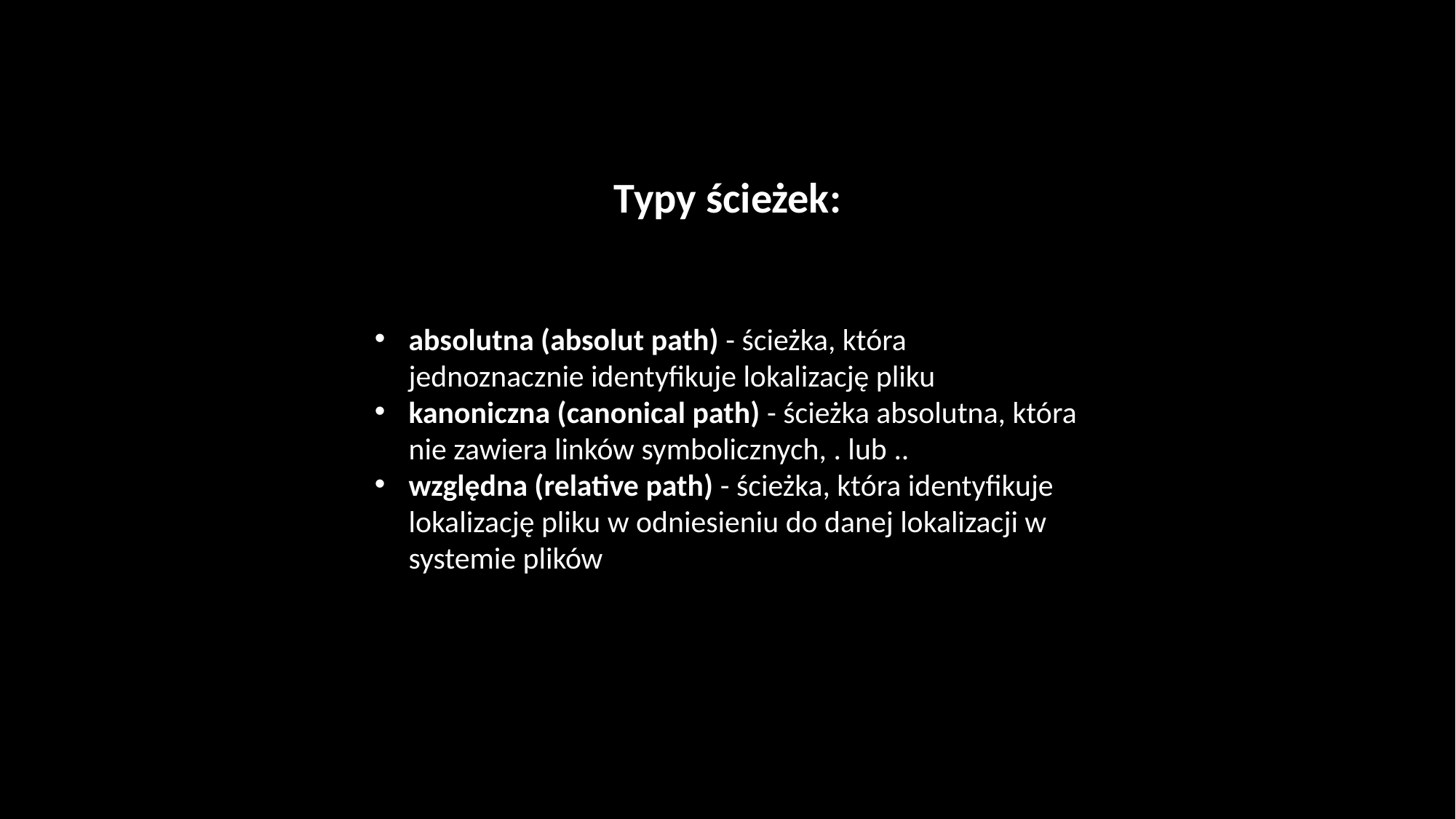

Typy ścieżek:

absolutna (absolut path) - ścieżka, która jednoznacznie identyfikuje lokalizację pliku
kanoniczna (canonical path) - ścieżka absolutna, która nie zawiera linków symbolicznych, . lub ..
względna (relative path) - ścieżka, która identyfikuje lokalizację pliku w odniesieniu do danej lokalizacji w systemie plików